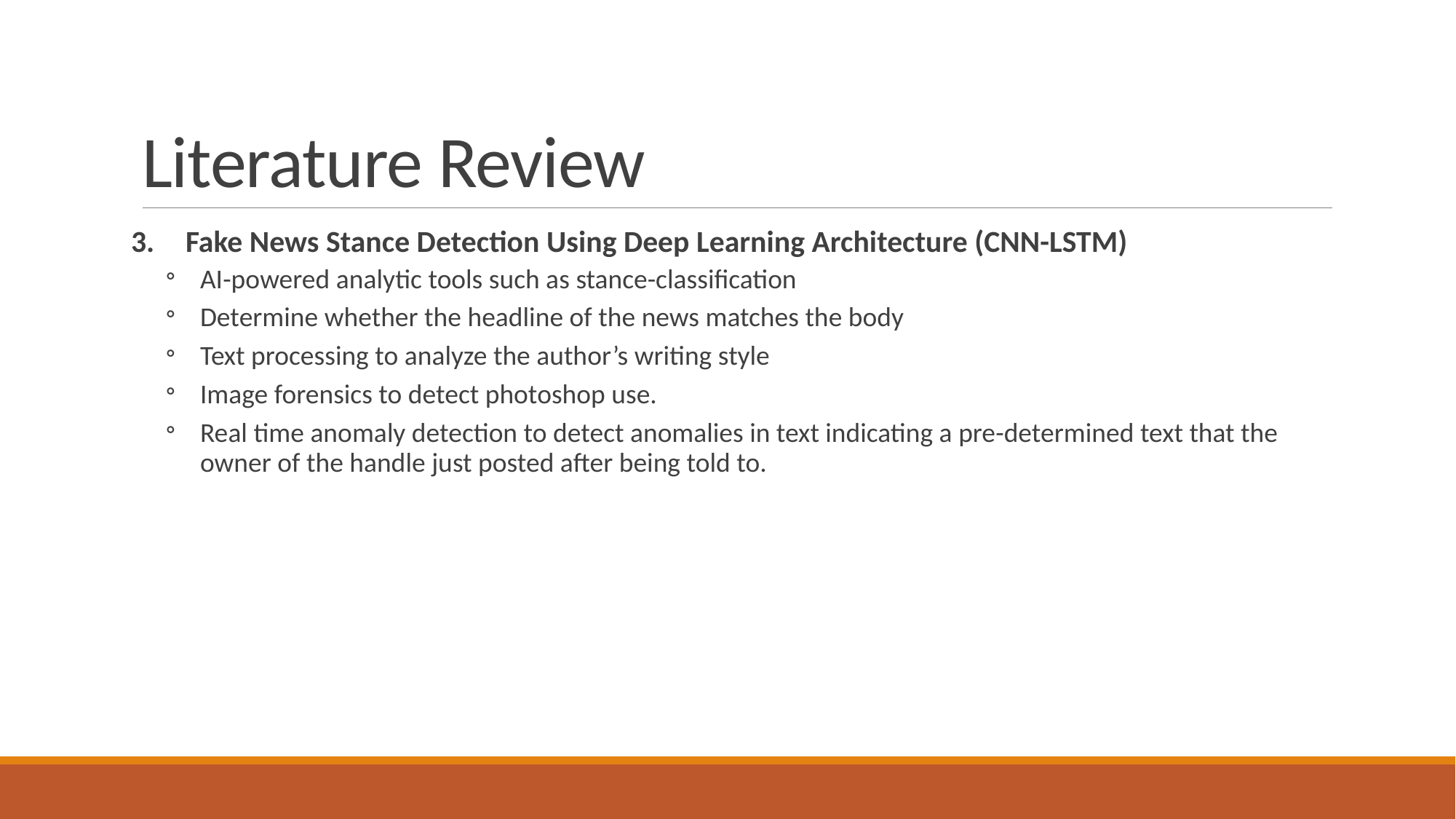

# Literature Review
Fake News Stance Detection Using Deep Learning Architecture (CNN-LSTM)
AI-powered analytic tools such as stance-classification
Determine whether the headline of the news matches the body
Text processing to analyze the author’s writing style
Image forensics to detect photoshop use.
Real time anomaly detection to detect anomalies in text indicating a pre-determined text that the owner of the handle just posted after being told to.